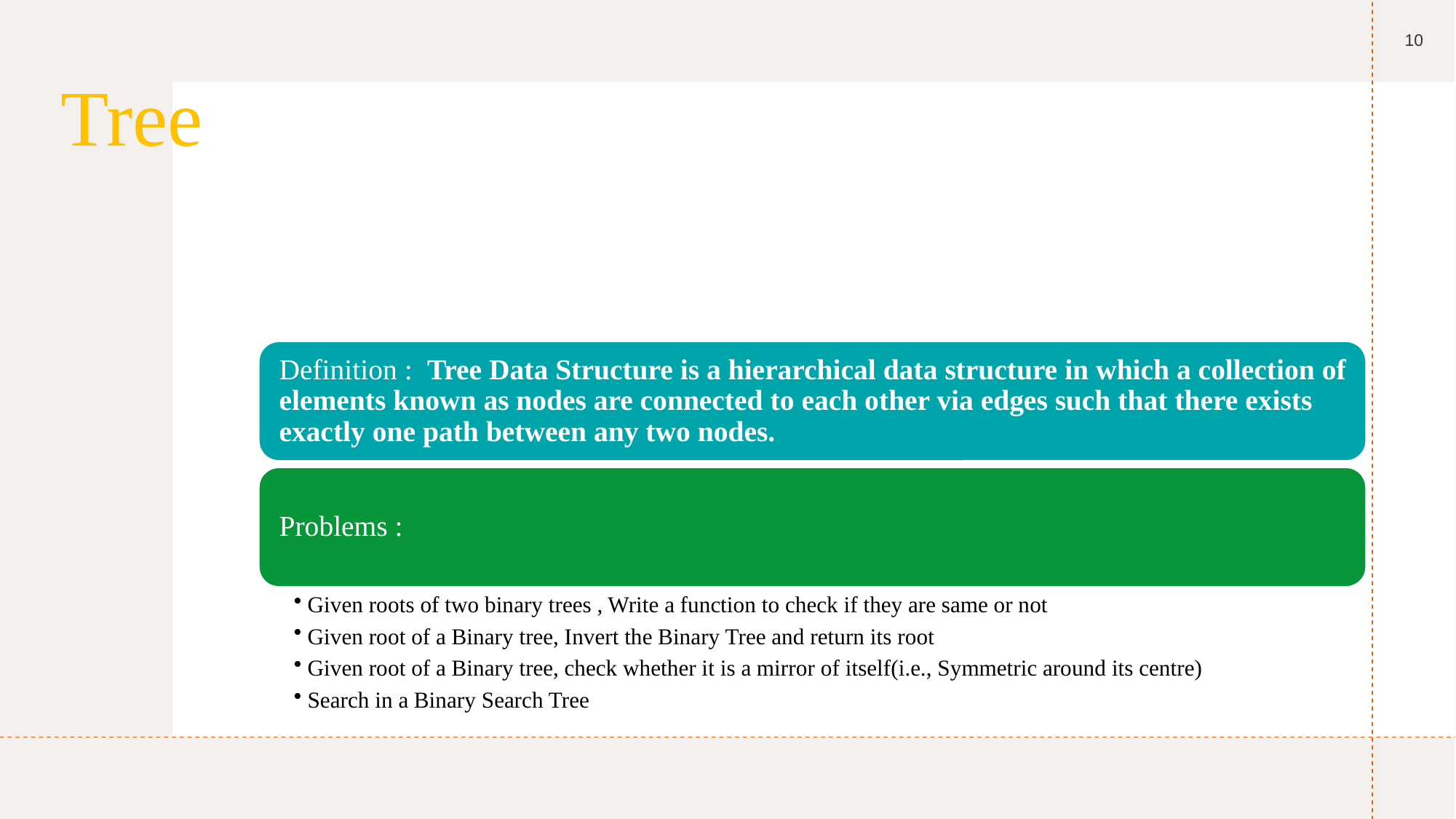

10
# Tree

Definition :  Tree Data Structure is a hierarchical data structure in which a collection of elements known as nodes are connected to each other via edges such that there exists exactly one path between any two nodes.
Problems :
Given roots of two binary trees , Write a function to check if they are same or not
Given root of a Binary tree, Invert the Binary Tree and return its root
Given root of a Binary tree, check whether it is a mirror of itself(i.e., Symmetric around its centre)
Search in a Binary Search Tree